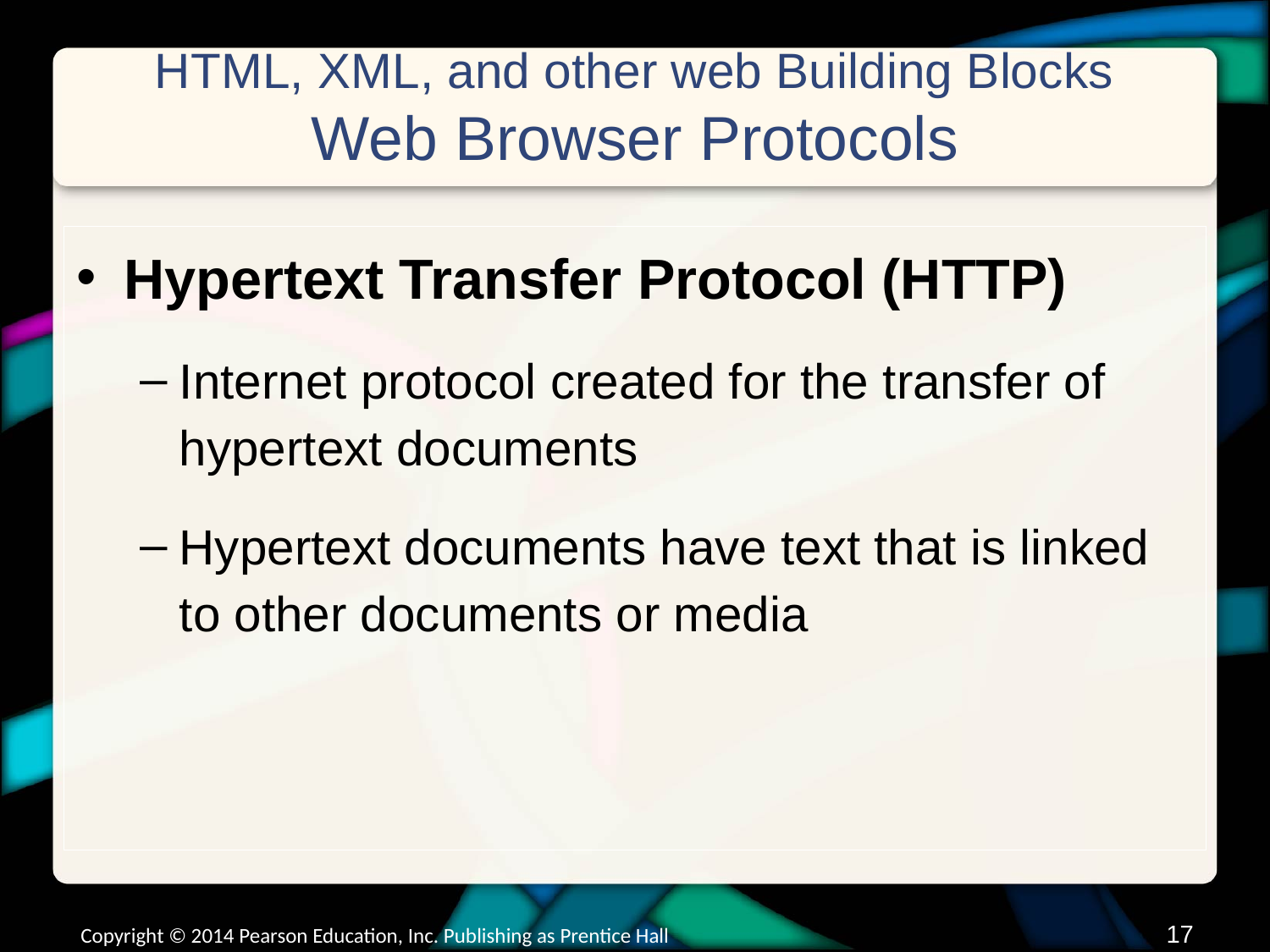

# HTML, XML, and other web Building Blocks Web Browser Protocols
Hypertext Transfer Protocol (HTTP)
Internet protocol created for the transfer of hypertext documents
Hypertext documents have text that is linked to other documents or media
17
Copyright © 2014 Pearson Education, Inc. Publishing as Prentice Hall